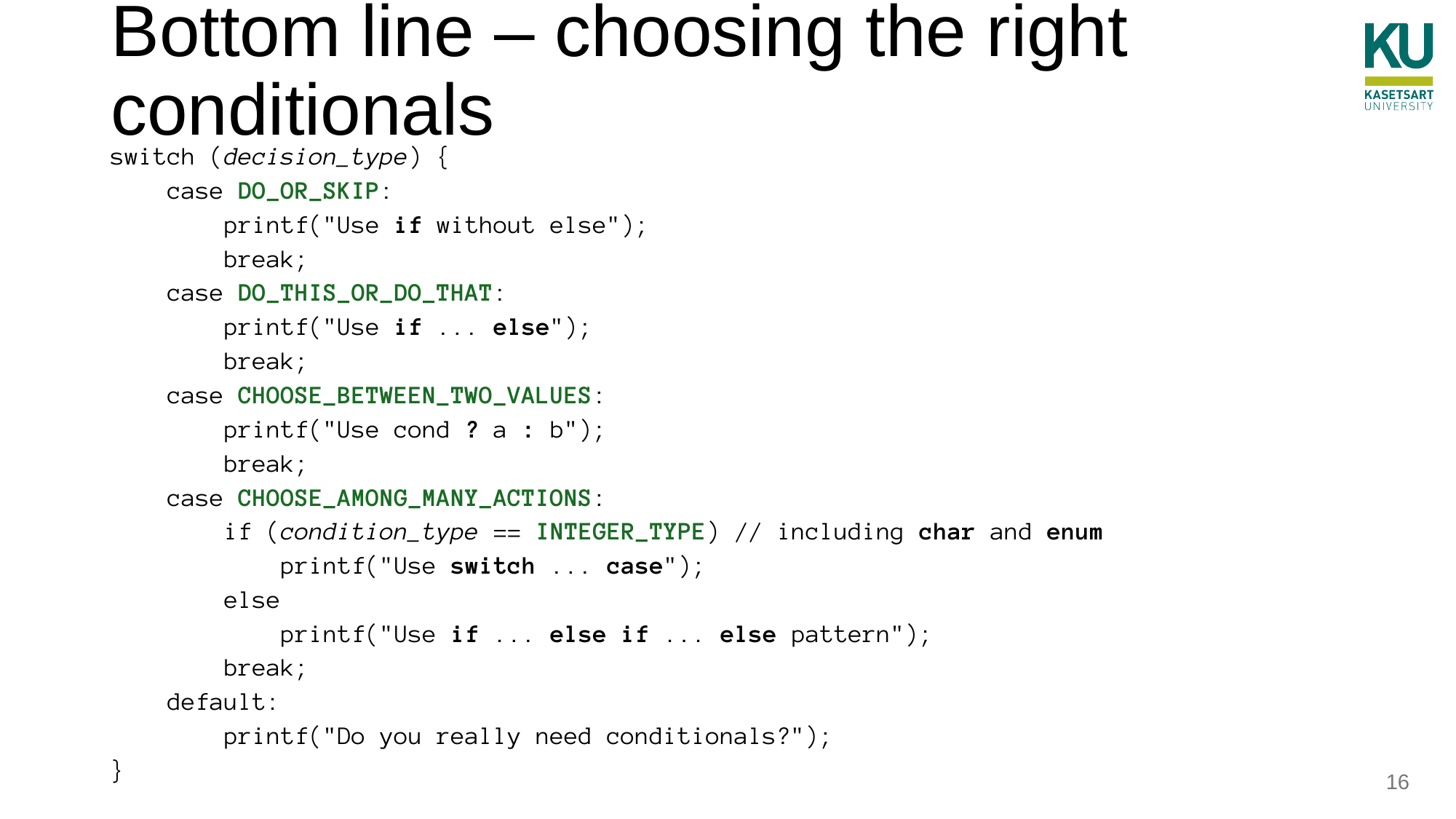

# Bottom line – choosing the right conditionals
switch (decision_type) {
    case DO_OR_SKIP:
        printf("Use if without else");
        break;
    case DO_THIS_OR_DO_THAT:
        printf("Use if ... else");
        break;
    case CHOOSE_BETWEEN_TWO_VALUES:
        printf("Use cond ? a : b");
        break;
    case CHOOSE_AMONG_MANY_ACTIONS:
        if (condition_type == INTEGER_TYPE) // including char and enum
            printf("Use switch ... case");
        else
            printf("Use if ... else if ... else pattern");
        break;
    default:
        printf("Do you really need conditionals?");
}
16